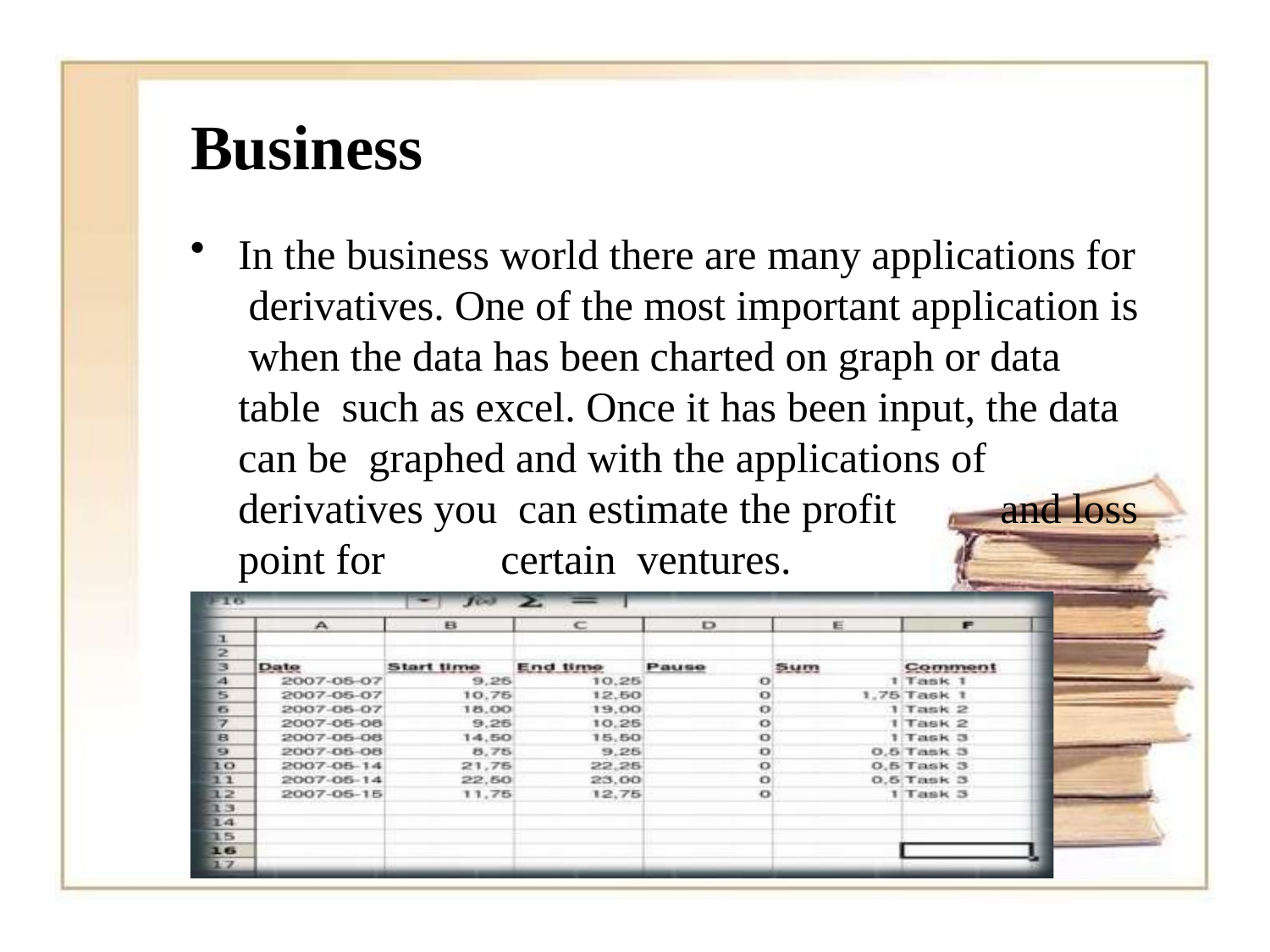

# Business
In the business world there are many applications for  derivatives. One of the most important application is  when the data has been charted on graph or data table  such as excel. Once it has been input, the data can be  graphed and with the applications of derivatives you  can estimate the profit	and loss point for           certain  ventures.